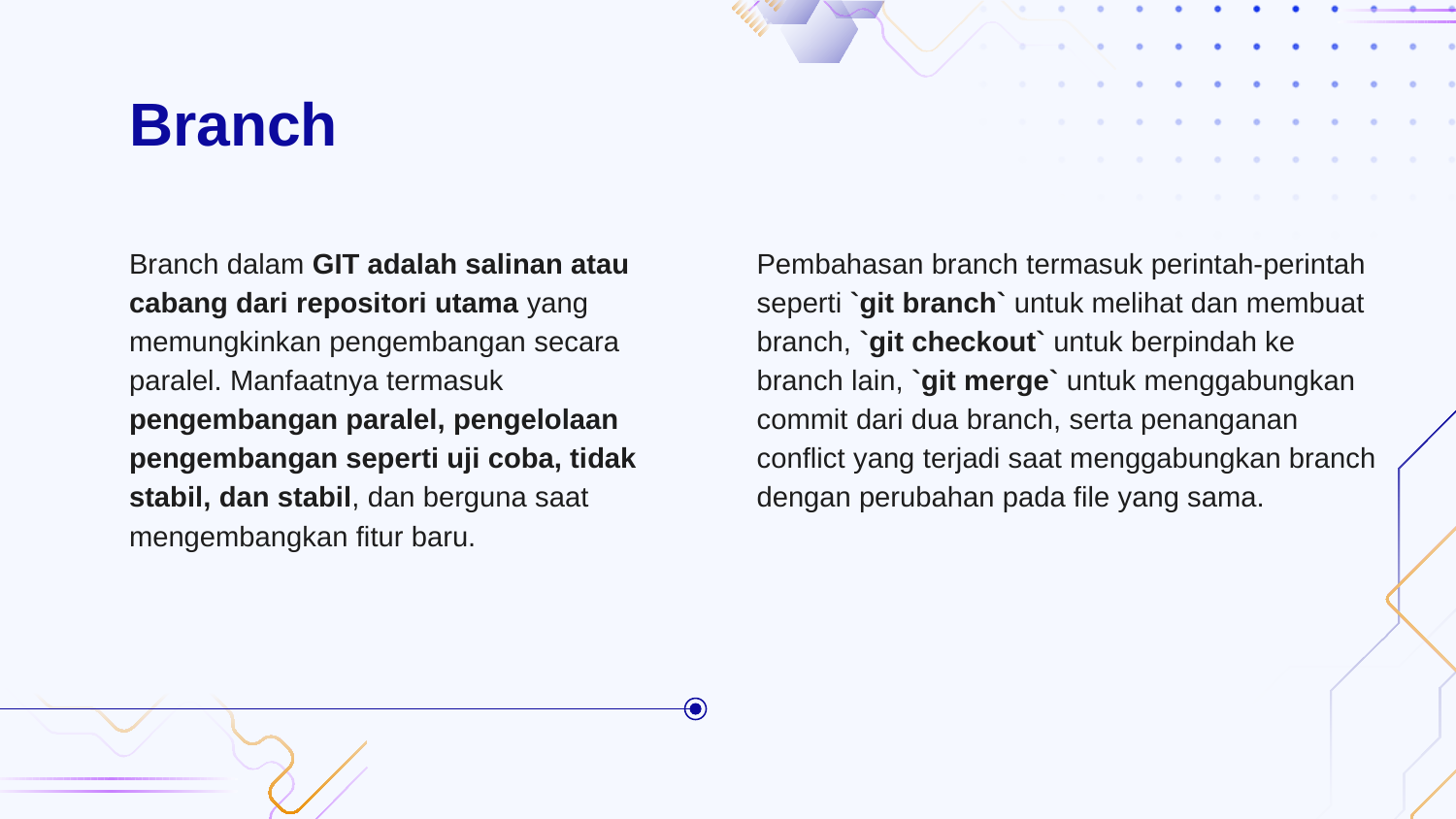

# Branch
Pembahasan branch termasuk perintah-perintah seperti `git branch` untuk melihat dan membuat branch, `git checkout` untuk berpindah ke branch lain, `git merge` untuk menggabungkan commit dari dua branch, serta penanganan conflict yang terjadi saat menggabungkan branch dengan perubahan pada file yang sama.
Branch dalam GIT adalah salinan atau cabang dari repositori utama yang memungkinkan pengembangan secara paralel. Manfaatnya termasuk pengembangan paralel, pengelolaan pengembangan seperti uji coba, tidak stabil, dan stabil, dan berguna saat mengembangkan fitur baru.